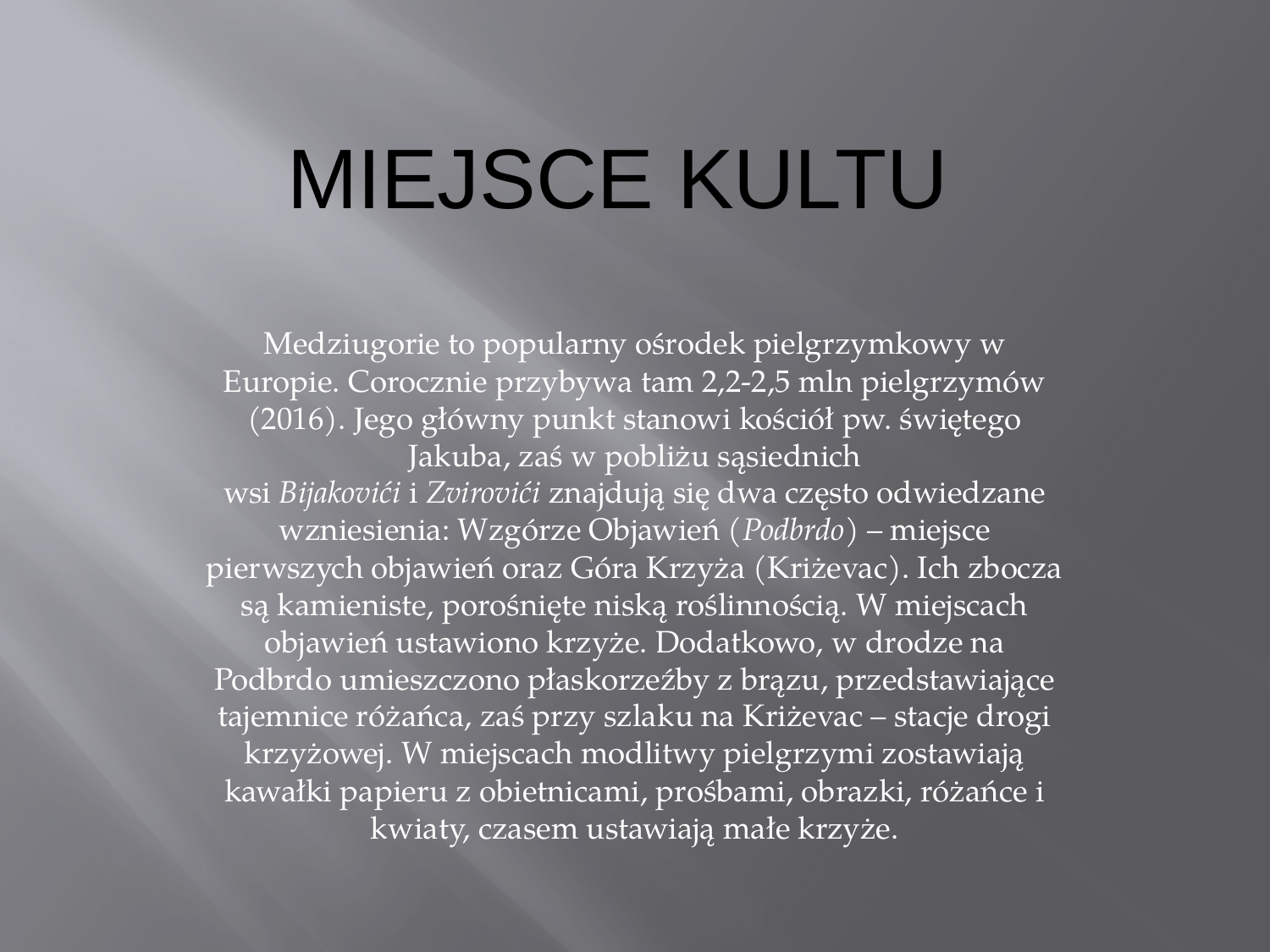

# Miejsce kultu
Medziugorie to popularny ośrodek pielgrzymkowy w Europie. Corocznie przybywa tam 2,2-2,5 mln pielgrzymów (2016). Jego główny punkt stanowi kościół pw. świętego Jakuba, zaś w pobliżu sąsiednich wsi Bijakovići i Zvirovići znajdują się dwa często odwiedzane wzniesienia: Wzgórze Objawień (Podbrdo) – miejsce pierwszych objawień oraz Góra Krzyża (Kriżevac). Ich zbocza są kamieniste, porośnięte niską roślinnością. W miejscach objawień ustawiono krzyże. Dodatkowo, w drodze na Podbrdo umieszczono płaskorzeźby z brązu, przedstawiające tajemnice różańca, zaś przy szlaku na Kriżevac – stacje drogi krzyżowej. W miejscach modlitwy pielgrzymi zostawiają kawałki papieru z obietnicami, prośbami, obrazki, różańce i kwiaty, czasem ustawiają małe krzyże.